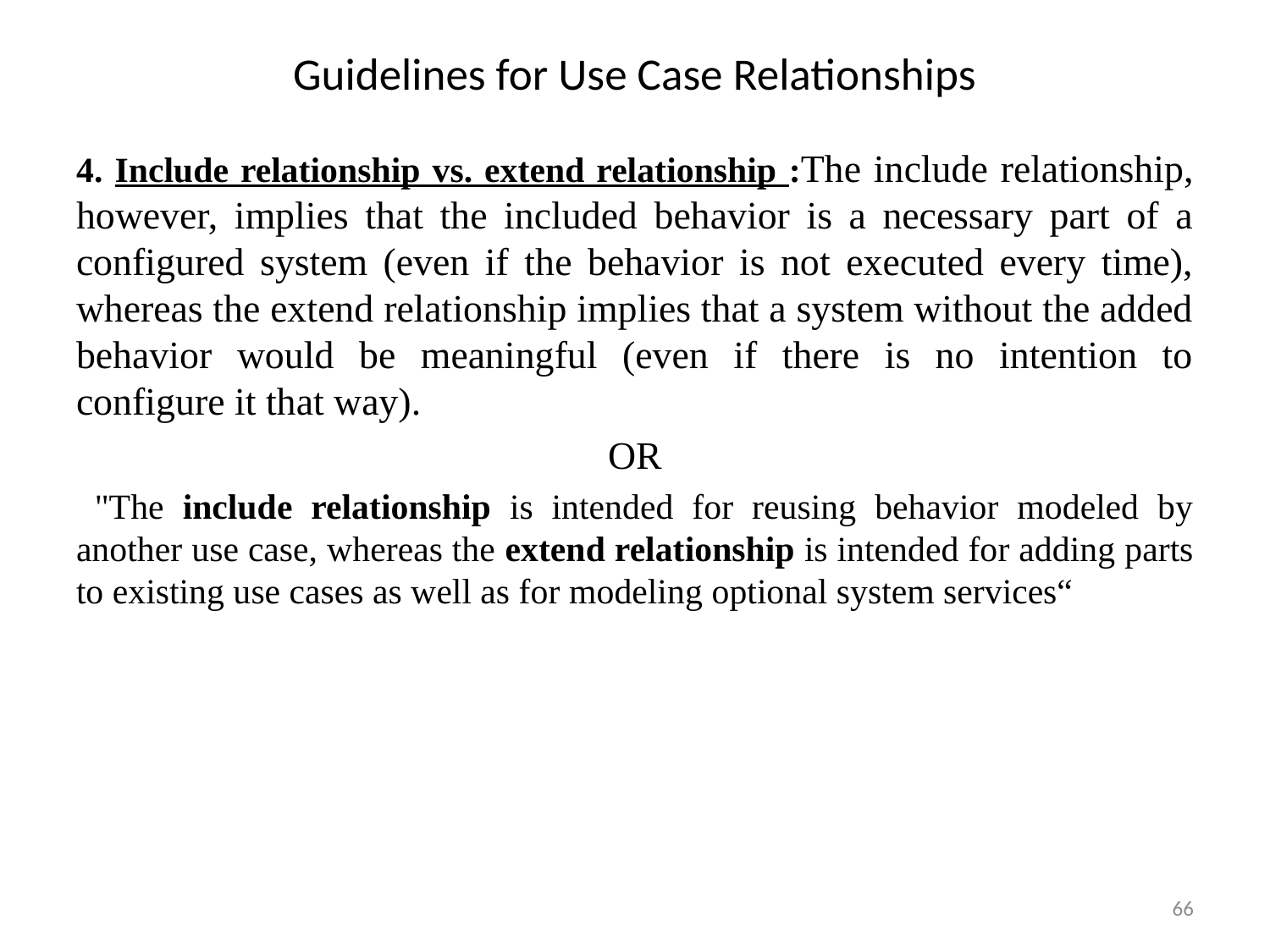

# Guidelines for Use Case Relationships
4. Include relationship vs. extend relationship :The include relationship, however, implies that the included behavior is a necessary part of a configured system (even if the behavior is not executed every time), whereas the extend relationship implies that a system without the added behavior would be meaningful (even if there is no intention to configure it that way).
OR
 "The include relationship is intended for reusing behavior modeled by another use case, whereas the extend relationship is intended for adding parts to existing use cases as well as for modeling optional system services“

66